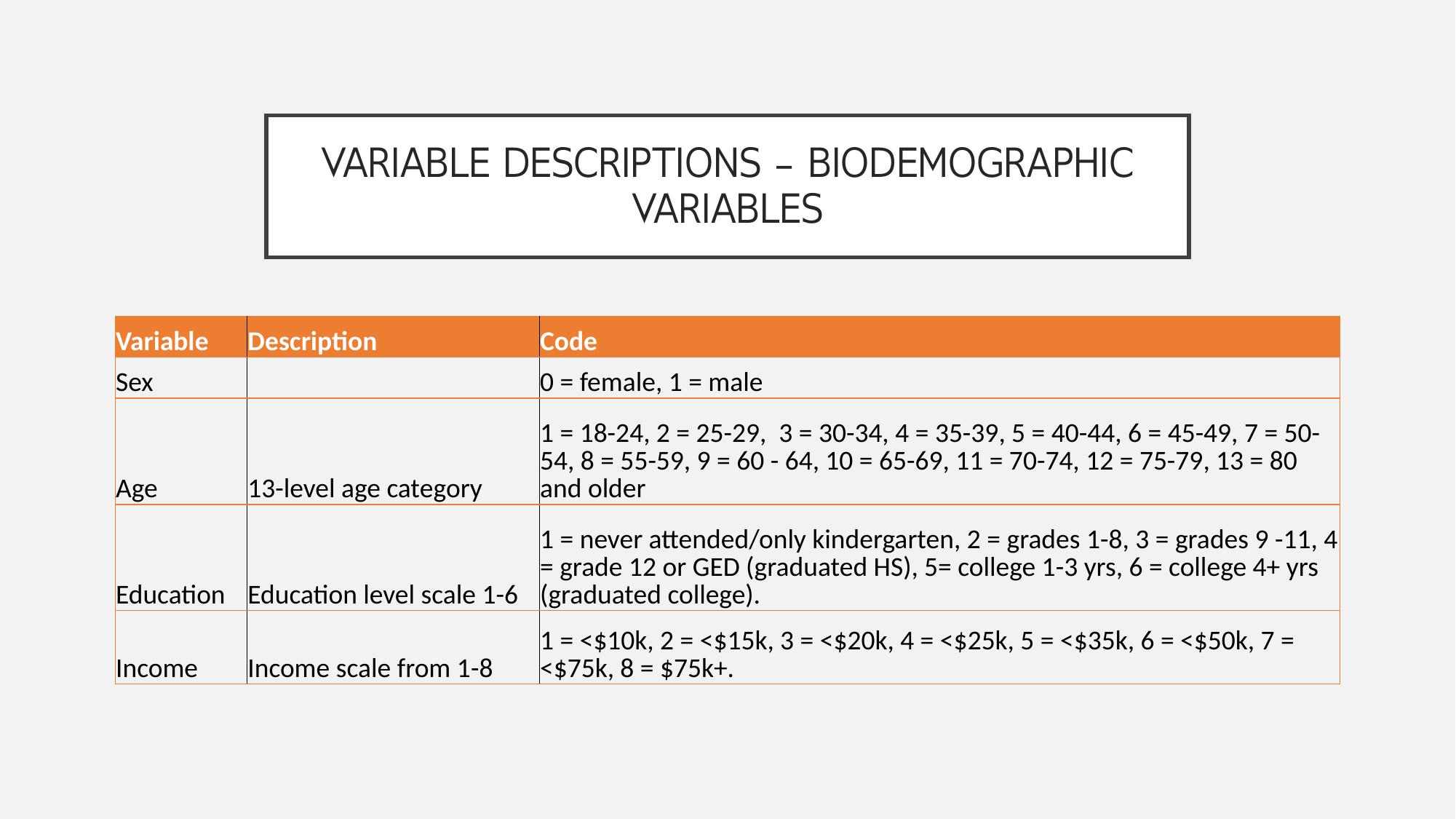

# VARIABLE DESCRIPTIONS – BIODEMOGRAPHIC VARIABLES
| Variable | Description | Code |
| --- | --- | --- |
| Sex |  | 0 = female, 1 = male |
| Age | 13-level age category | 1 = 18-24, 2 = 25-29, 3 = 30-34, 4 = 35-39, 5 = 40-44, 6 = 45-49, 7 = 50-54, 8 = 55-59, 9 = 60 - 64, 10 = 65-69, 11 = 70-74, 12 = 75-79, 13 = 80 and older |
| Education | Education level scale 1-6 | 1 = never attended/only kindergarten, 2 = grades 1-8, 3 = grades 9 -11, 4 = grade 12 or GED (graduated HS), 5= college 1-3 yrs, 6 = college 4+ yrs (graduated college). |
| Income | Income scale from 1-8 | 1 = <$10k, 2 = <$15k, 3 = <$20k, 4 = <$25k, 5 = <$35k, 6 = <$50k, 7 = <$75k, 8 = $75k+. |